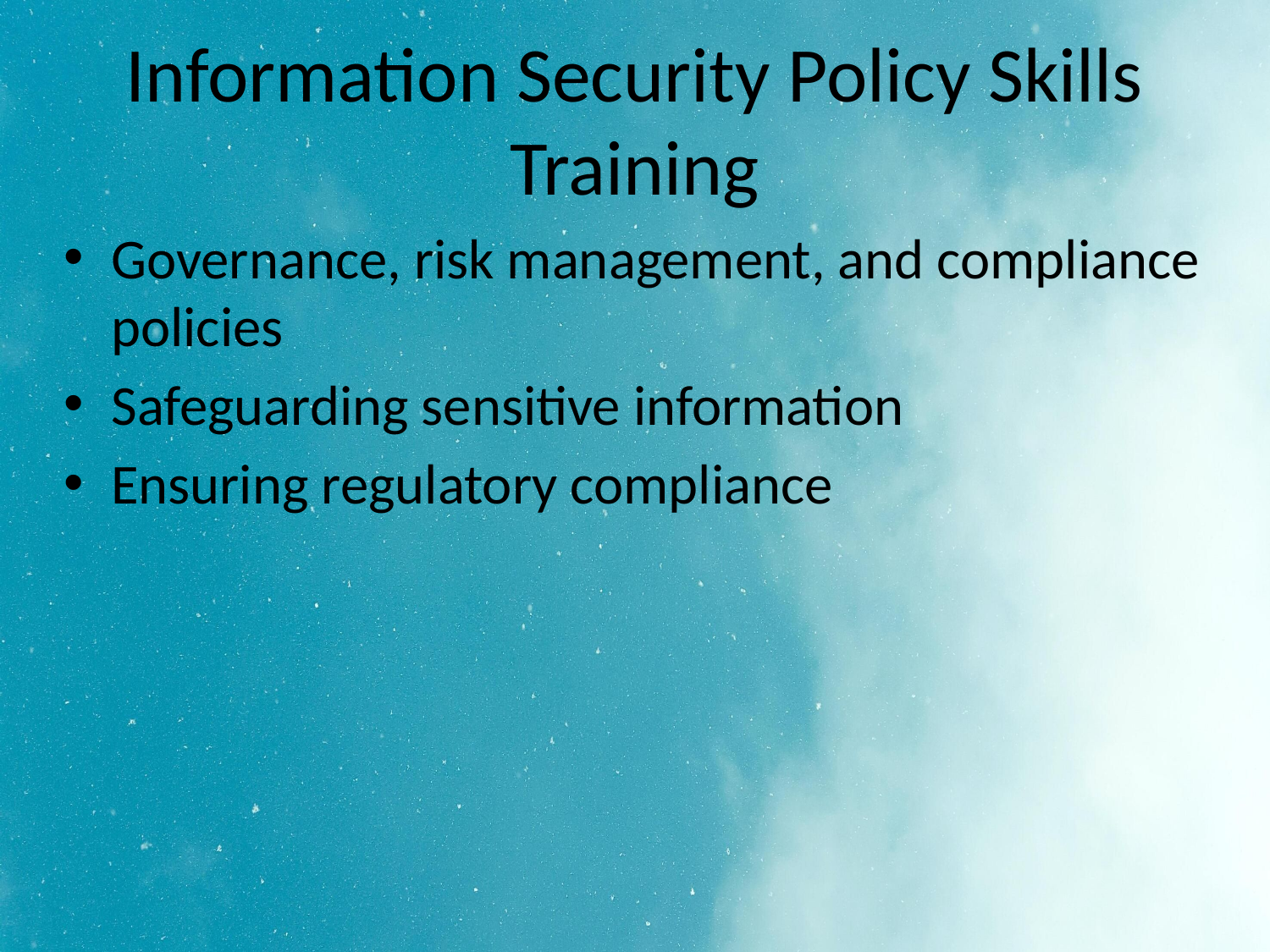

# Information Security Policy Skills Training
Governance, risk management, and compliance policies
Safeguarding sensitive information
Ensuring regulatory compliance